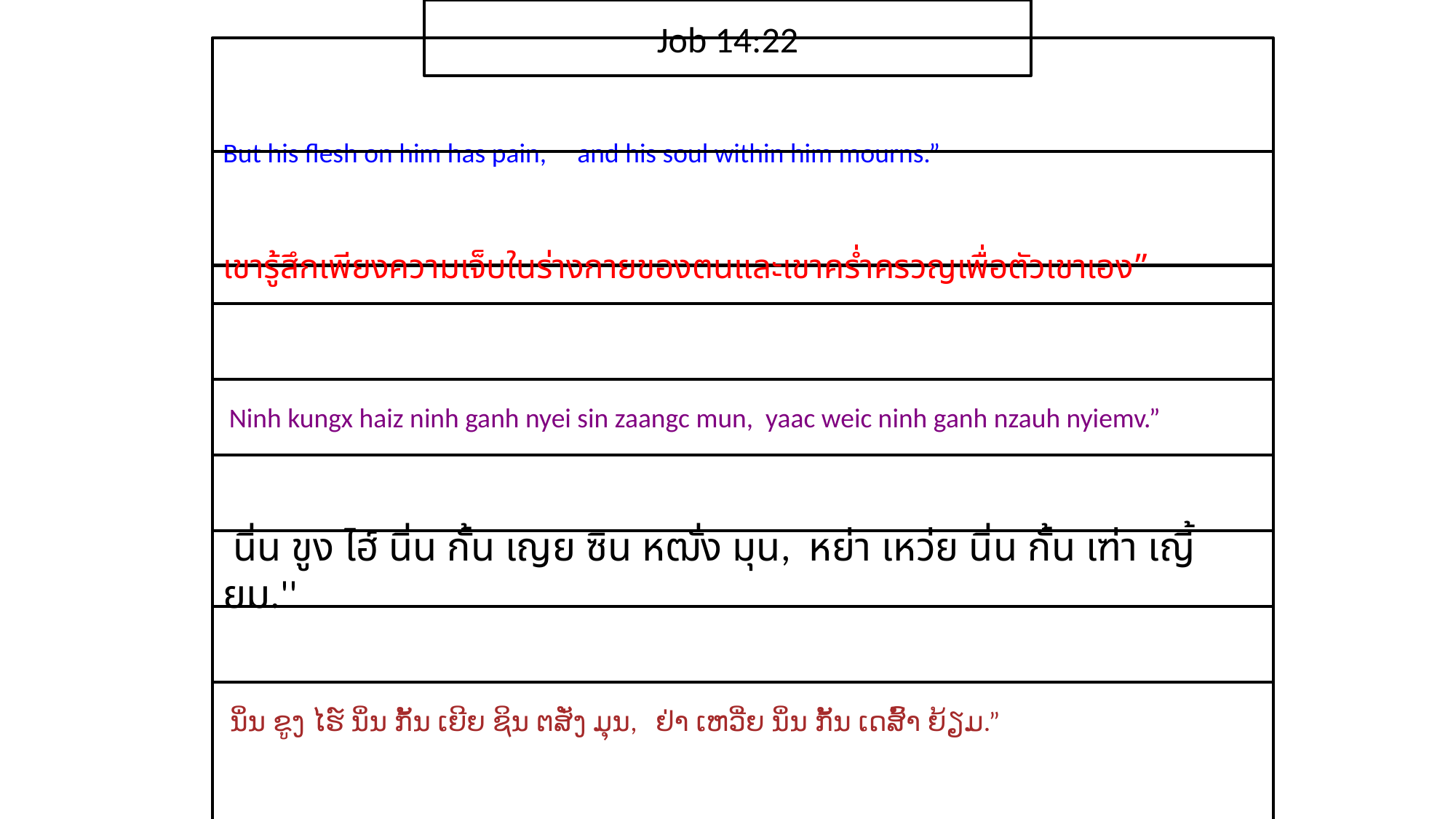

Job 14:22
But his flesh on him has pain,     and his soul within him mourns.”
เขา​รู้สึก​เพียง​ความ​เจ็บ​ใน​ร่างกาย​ของ​ตนและ​เขา​คร่ำ​ครวญ​เพื่อ​ตัว​เขา​เอง”
 Ninh kungx haiz ninh ganh nyei sin zaangc mun,  yaac weic ninh ganh nzauh nyiemv.”
 นิ่น ขูง ไฮ์ นิ่น กั้น เญย ซิน หฒั่ง มุน,  หย่า เหว่ย นิ่น กั้น เฑ่า เญี้ยม.''
 ນິ່ນ ຂູງ ໄຮ໌ ນິ່ນ ກັ້ນ ເຍີຍ ຊິນ ຕສັ່ງ ມຸນ,   ຢ່າ ເຫວີ່ຍ ນິ່ນ ກັ້ນ ເດສົ້າ ຍ້ຽມ.”